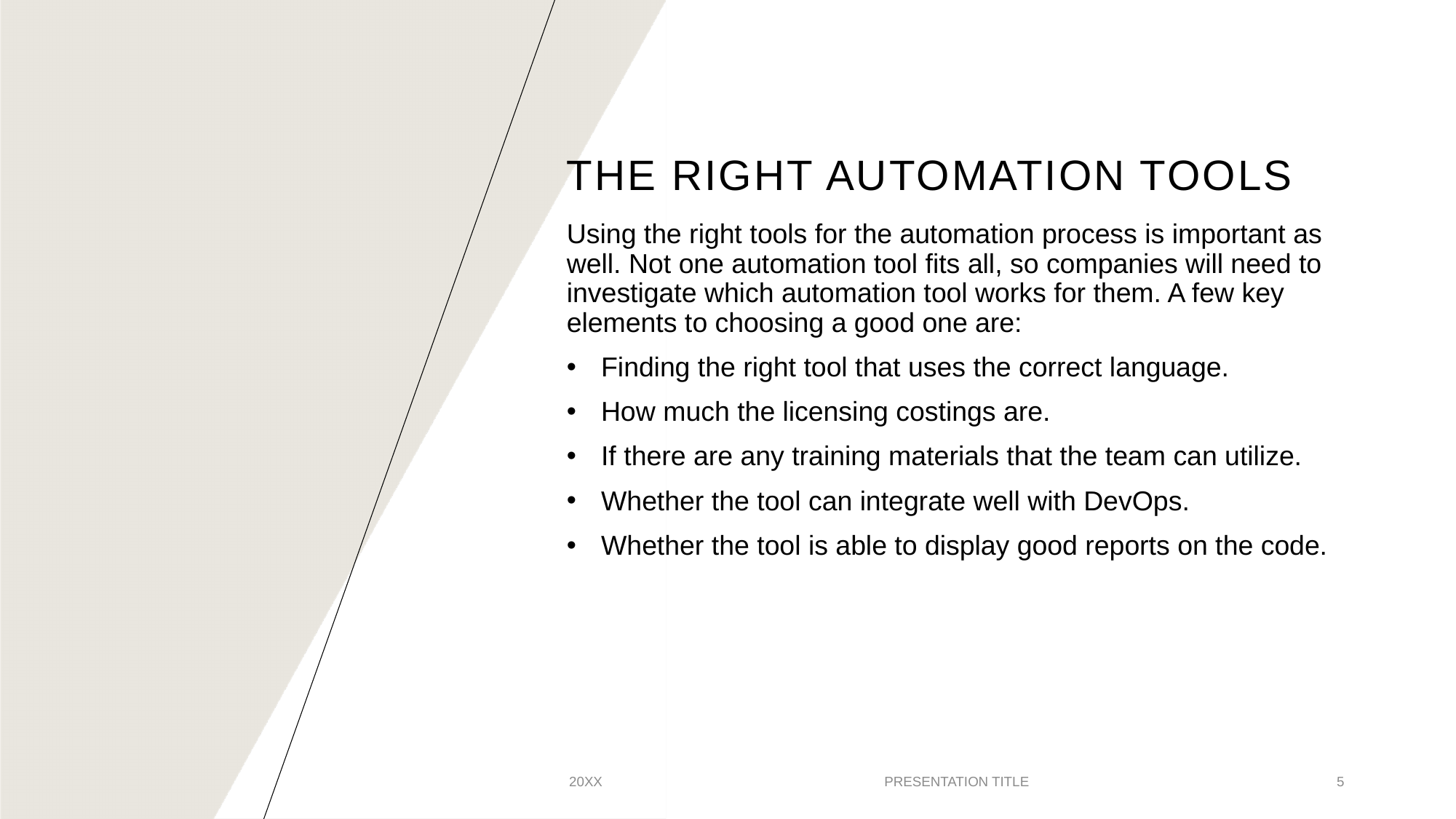

# The Right automation tools
Using the right tools for the automation process is important as well. Not one automation tool fits all, so companies will need to investigate which automation tool works for them. A few key elements to choosing a good one are:
Finding the right tool that uses the correct language.
How much the licensing costings are.
If there are any training materials that the team can utilize.
Whether the tool can integrate well with DevOps.
Whether the tool is able to display good reports on the code.
20XX
PRESENTATION TITLE
5